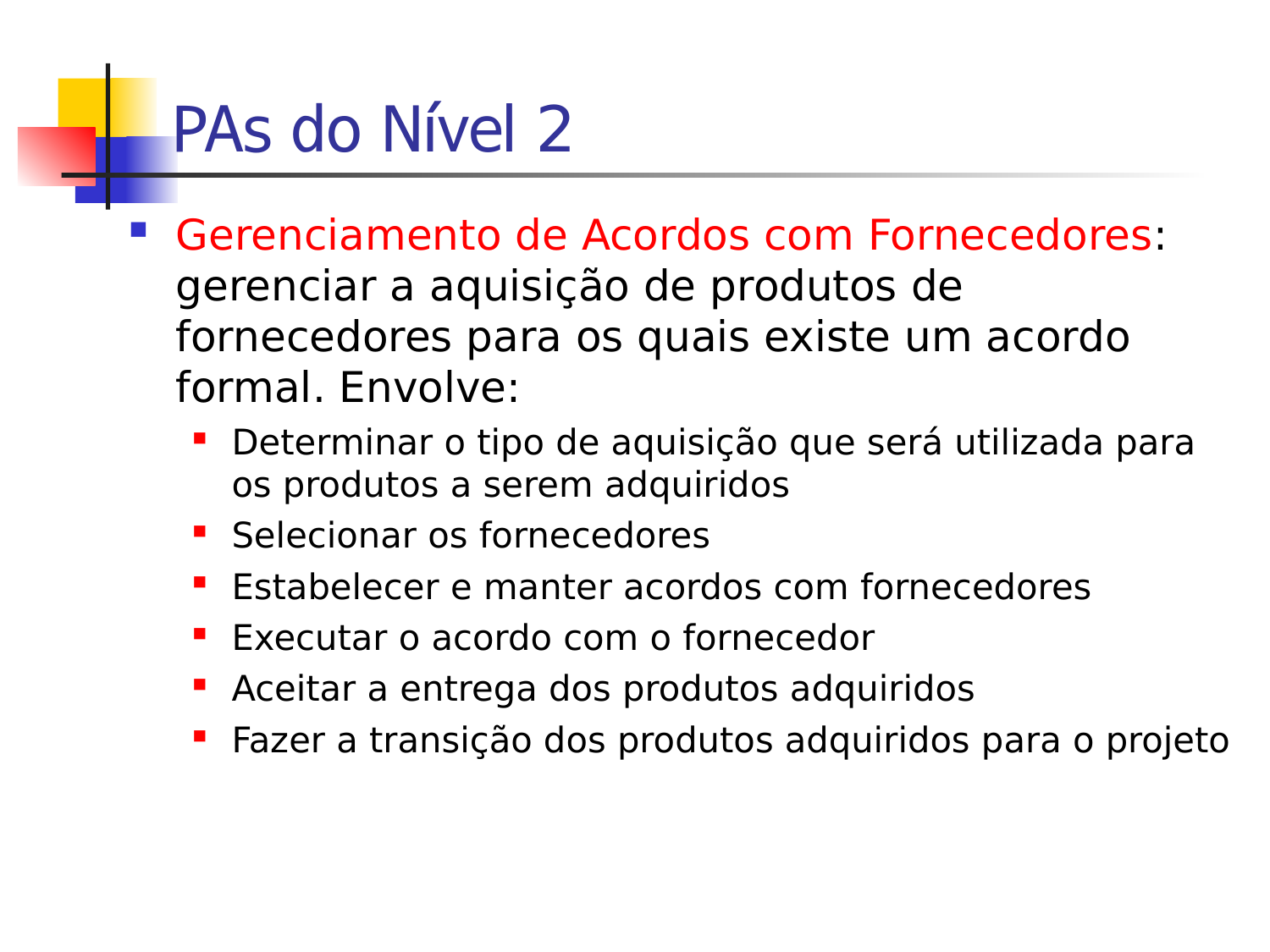

PAs do Nível 2
Gerenciamento de Acordos com Fornecedores: gerenciar a aquisição de produtos de fornecedores para os quais existe um acordo formal. Envolve:
Determinar o tipo de aquisição que será utilizada para os produtos a serem adquiridos
Selecionar os fornecedores
Estabelecer e manter acordos com fornecedores
Executar o acordo com o fornecedor
Aceitar a entrega dos produtos adquiridos
Fazer a transição dos produtos adquiridos para o projeto